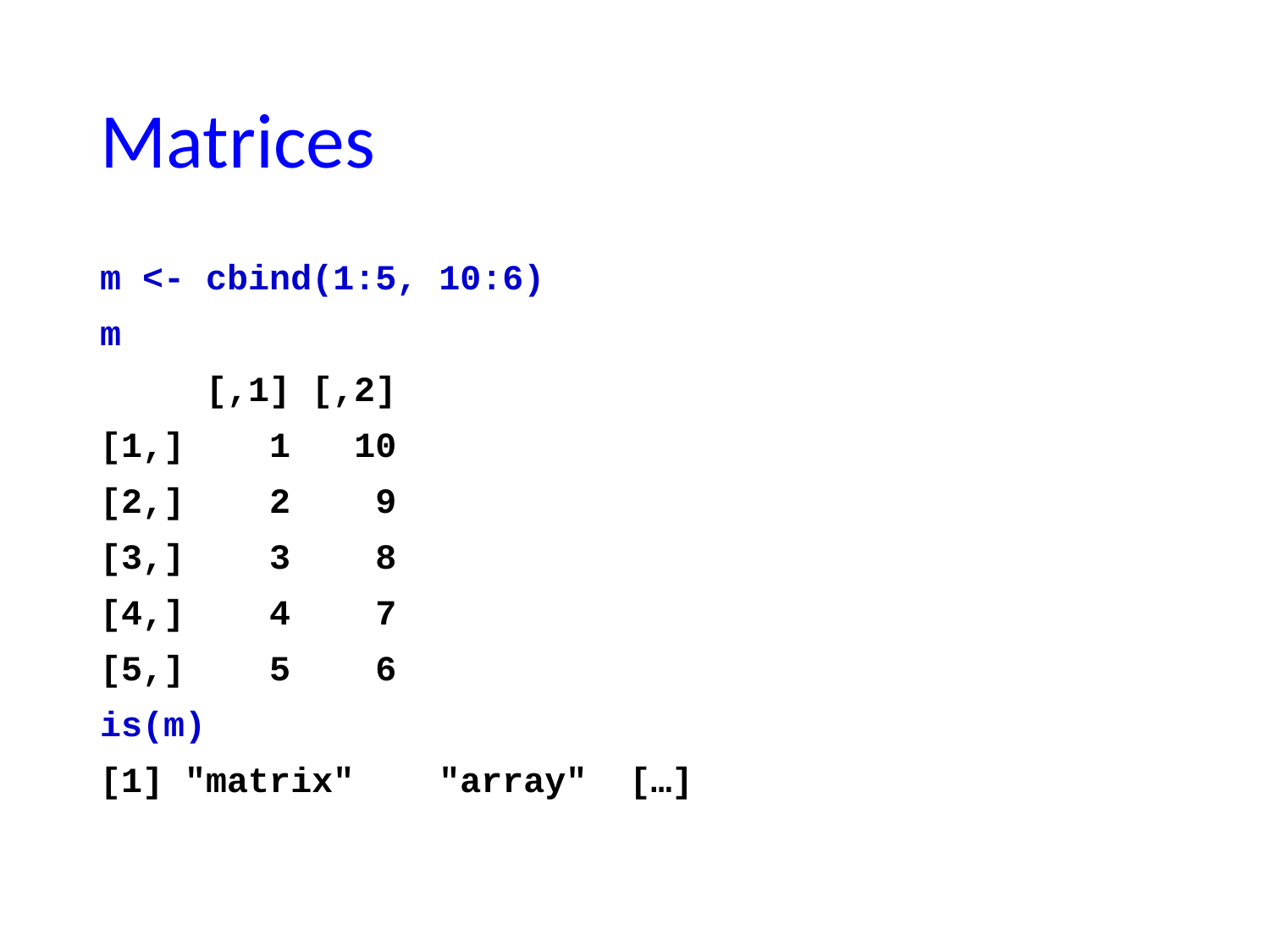

# Matrices
m <- cbind(1:5, 10:6)
m
     [,1] [,2]
[1,]    1   10
[2,]    2    9
[3,]    3    8
[4,]    4    7
[5,]    5    6
is(m)
[1] "matrix"    "array"  […]